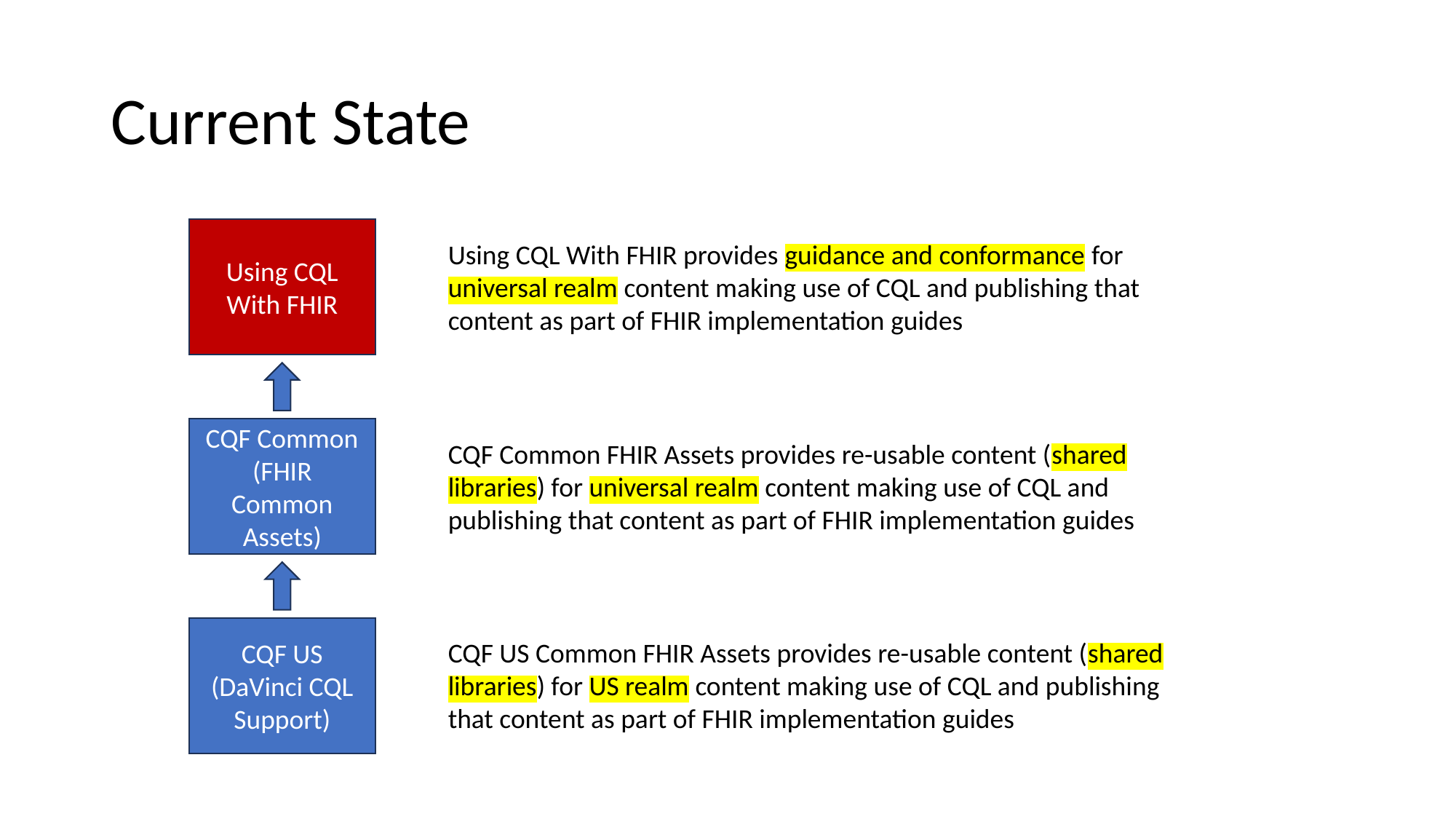

# Current State
Using CQL With FHIR
Using CQL With FHIR provides guidance and conformance for universal realm content making use of CQL and publishing that content as part of FHIR implementation guides

CQF Common (FHIR Common Assets)
CQF Common FHIR Assets provides re-usable content (shared libraries) for universal realm content making use of CQL and publishing that content as part of FHIR implementation guides

CQF US
(DaVinci CQL Support)
CQF US Common FHIR Assets provides re-usable content (shared libraries) for US realm content making use of CQL and publishing that content as part of FHIR implementation guides